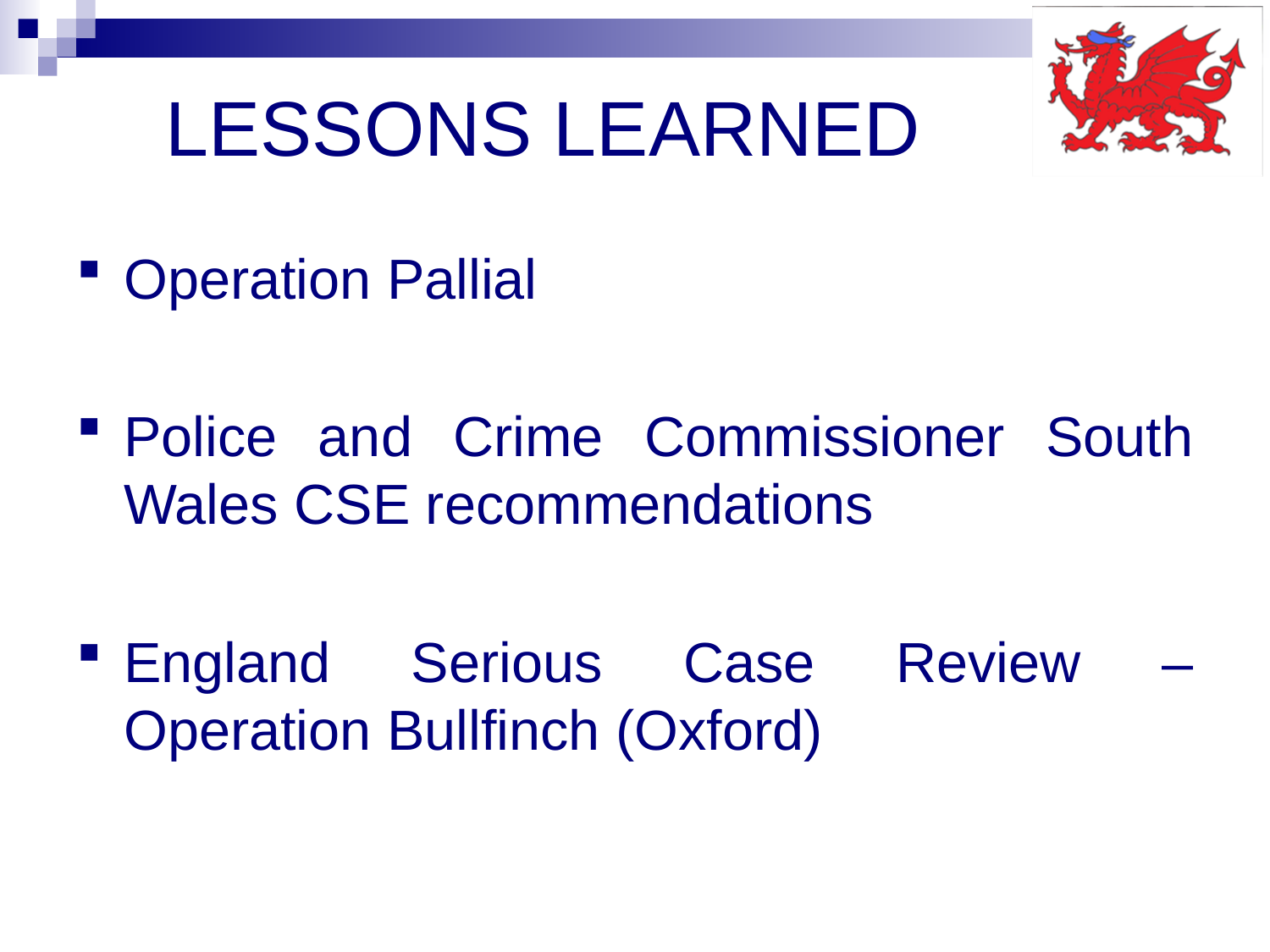

# LESSONS LEARNED
Operation Pallial

Police and Crime Commissioner South Wales CSE recommendations

England Serious Case Review – Operation Bullfinch (Oxford)